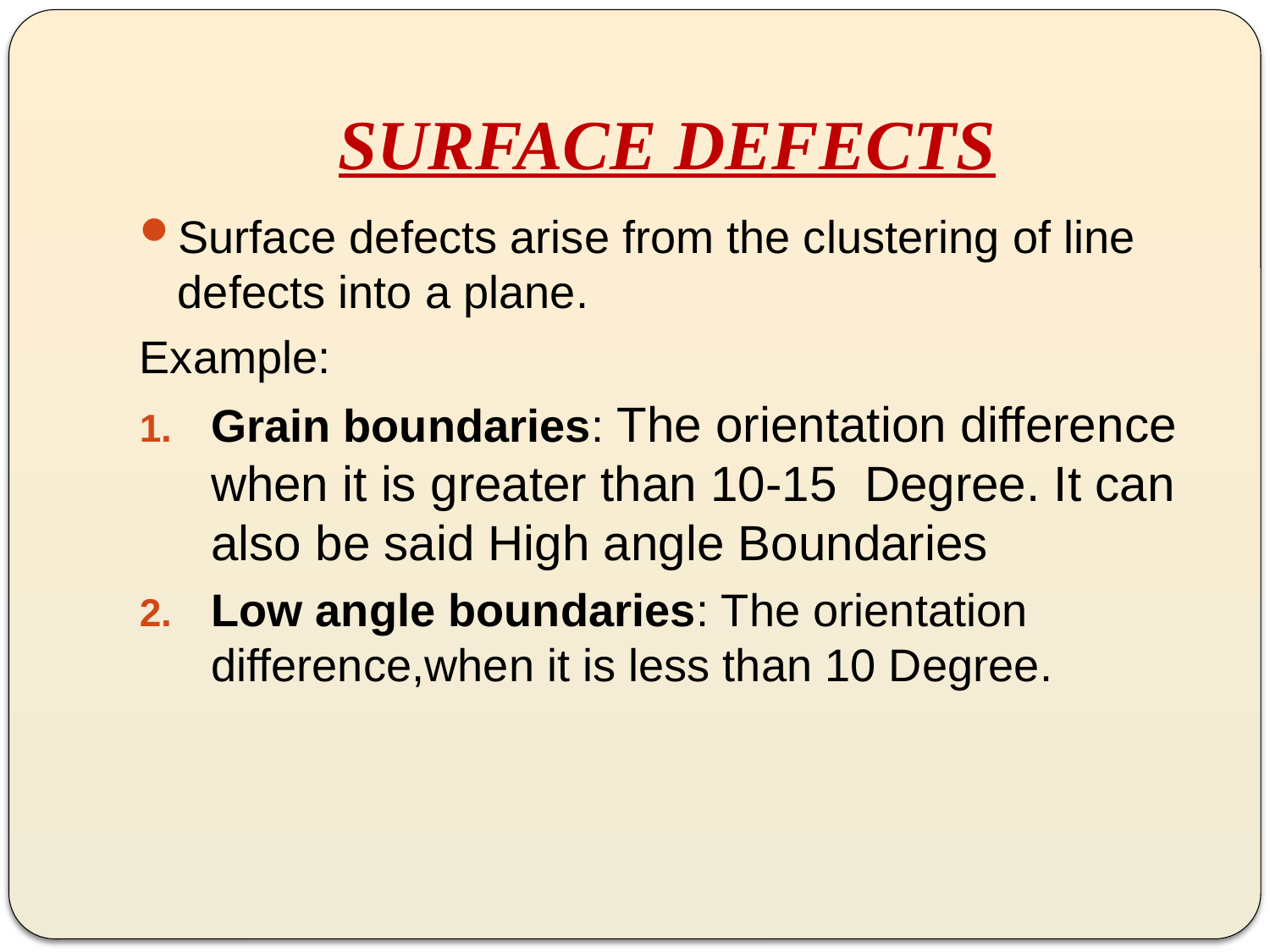

# SURFACE DEFECTS
Surface defects arise from the clustering of line defects into a plane.
Example:
Grain boundaries: The orientation difference when it is greater than 10-15  Degree. It can also be said High angle Boundaries
Low angle boundaries: The orientation difference,when it is less than 10 Degree.